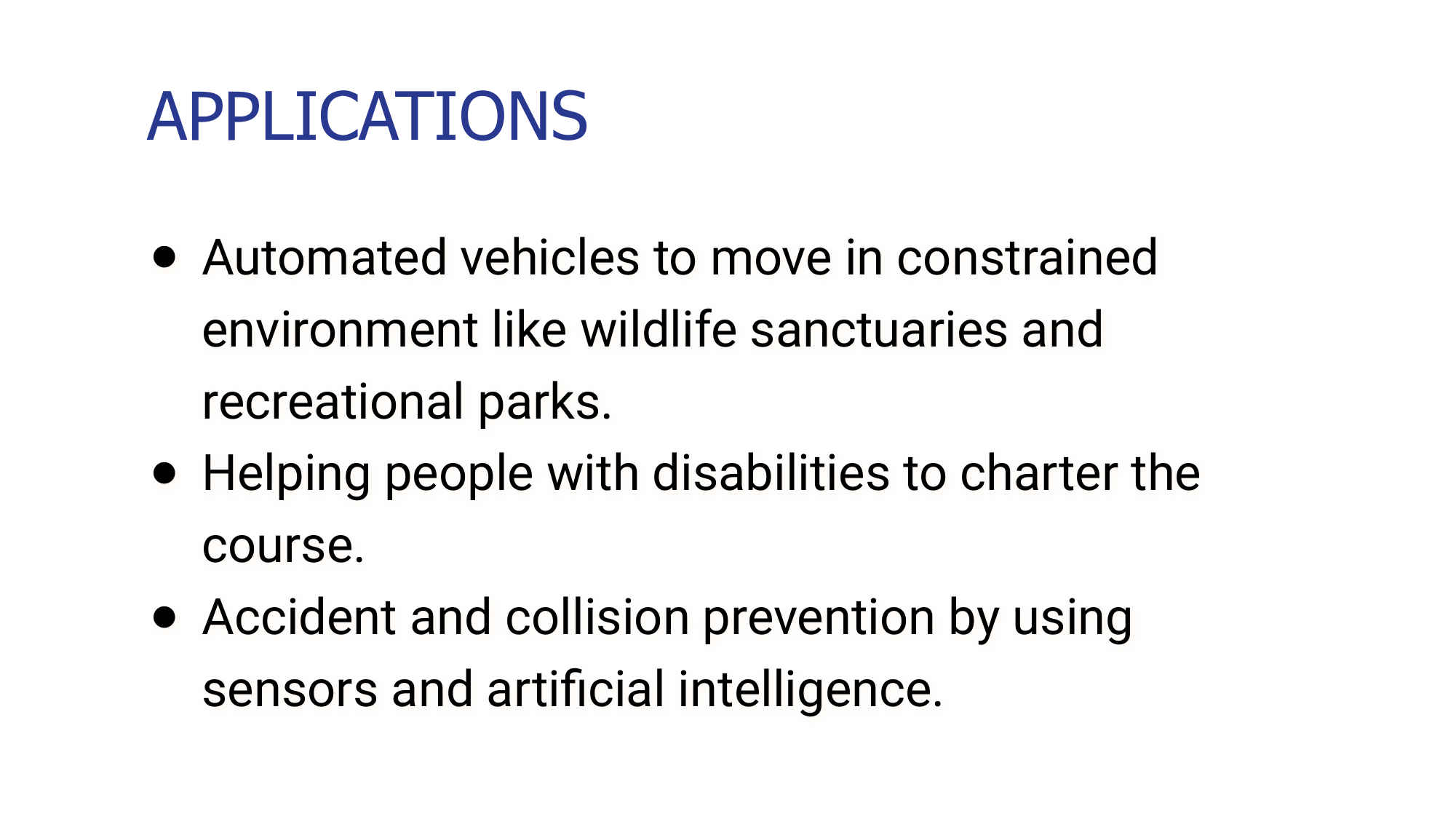

# APPLICATIONS
Automated vehicles to move in constrained environment like wildlife sanctuaries and recreational parks.
Helping people with disabilities to charter the course.
Accident and collision prevention by using sensors and artificial intelligence.